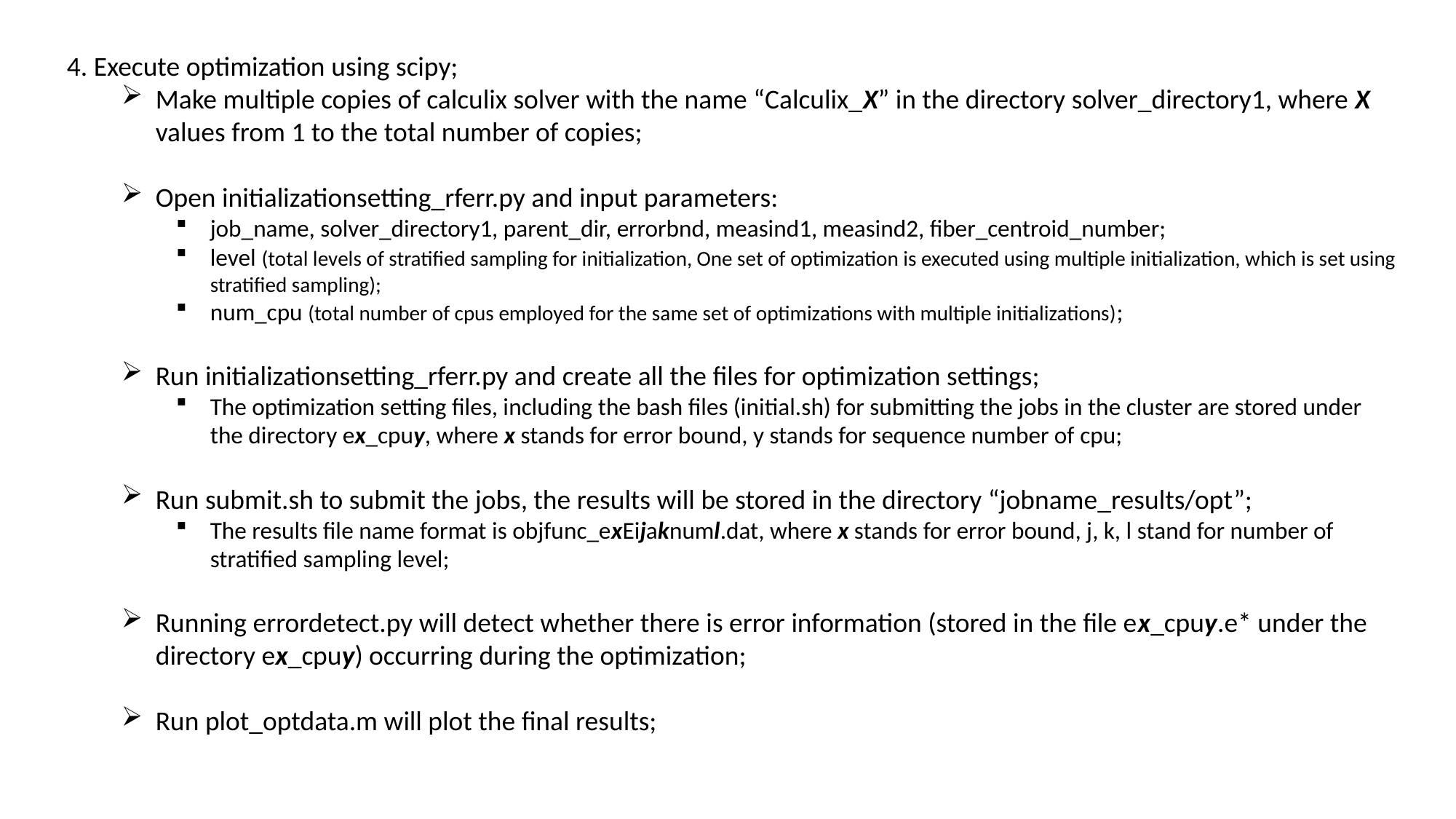

4. Execute optimization using scipy;
Make multiple copies of calculix solver with the name “Calculix_X” in the directory solver_directory1, where X values from 1 to the total number of copies;

Open initializationsetting_rferr.py and input parameters:
job_name, solver_directory1, parent_dir, errorbnd, measind1, measind2, fiber_centroid_number;
level (total levels of stratified sampling for initialization, One set of optimization is executed using multiple initialization, which is set using stratified sampling);
num_cpu (total number of cpus employed for the same set of optimizations with multiple initializations);

Run initializationsetting_rferr.py and create all the files for optimization settings;
The optimization setting files, including the bash files (initial.sh) for submitting the jobs in the cluster are stored under the directory ex_cpuy, where x stands for error bound, y stands for sequence number of cpu;

Run submit.sh to submit the jobs, the results will be stored in the directory “jobname_results/opt”;
The results file name format is objfunc_exEijaknuml.dat, where x stands for error bound, j, k, l stand for number of stratified sampling level;

Running errordetect.py will detect whether there is error information (stored in the file ex_cpuy.e* under the directory ex_cpuy) occurring during the optimization;

Run plot_optdata.m will plot the final results;